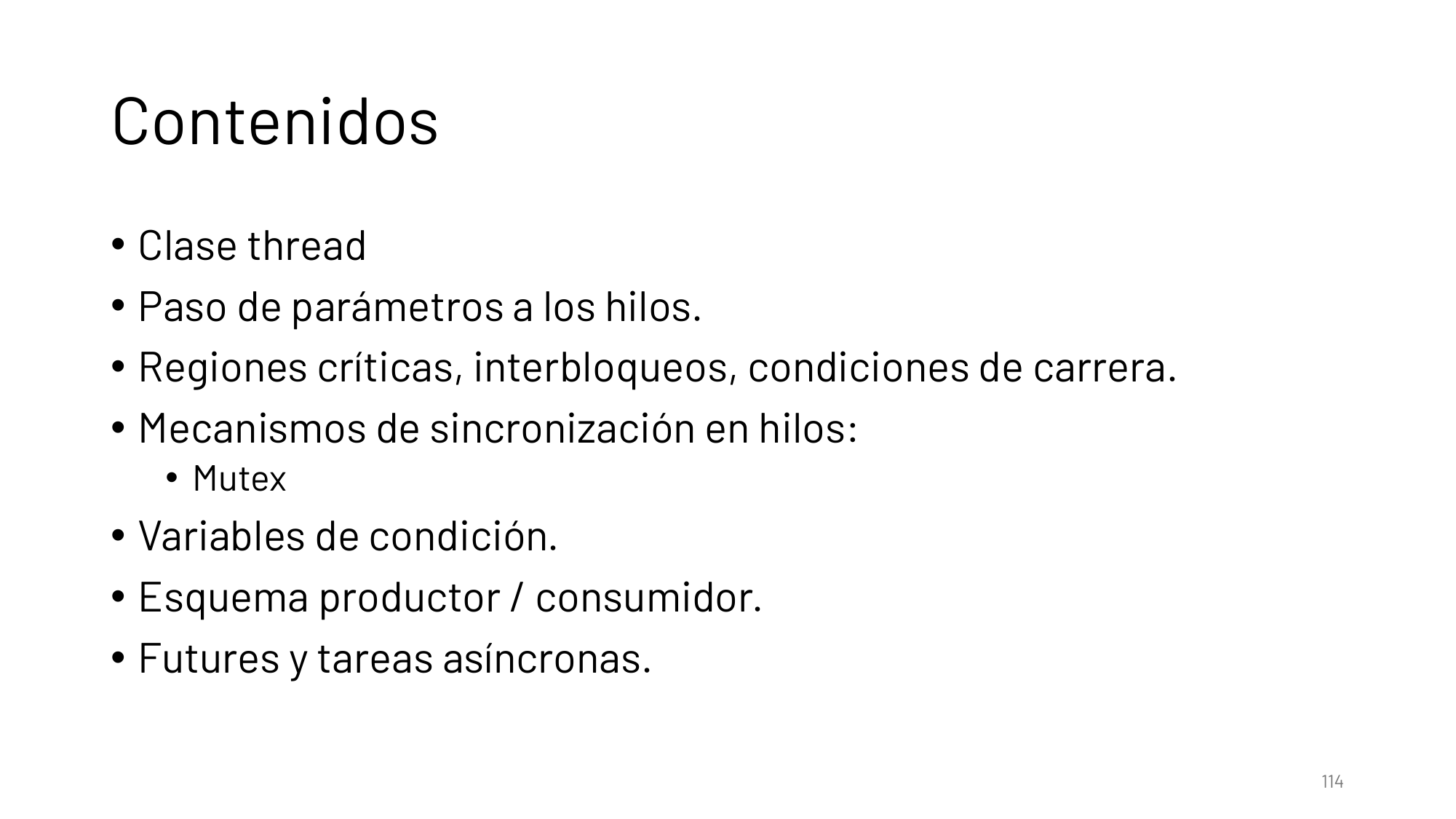

# Contenidos
Clase thread
Paso de parámetros a los hilos.
Regiones críticas, interbloqueos, condiciones de carrera.
Mecanismos de sincronización en hilos:
Mutex
Variables de condición.
Esquema productor / consumidor.
Futures y tareas asíncronas.

114